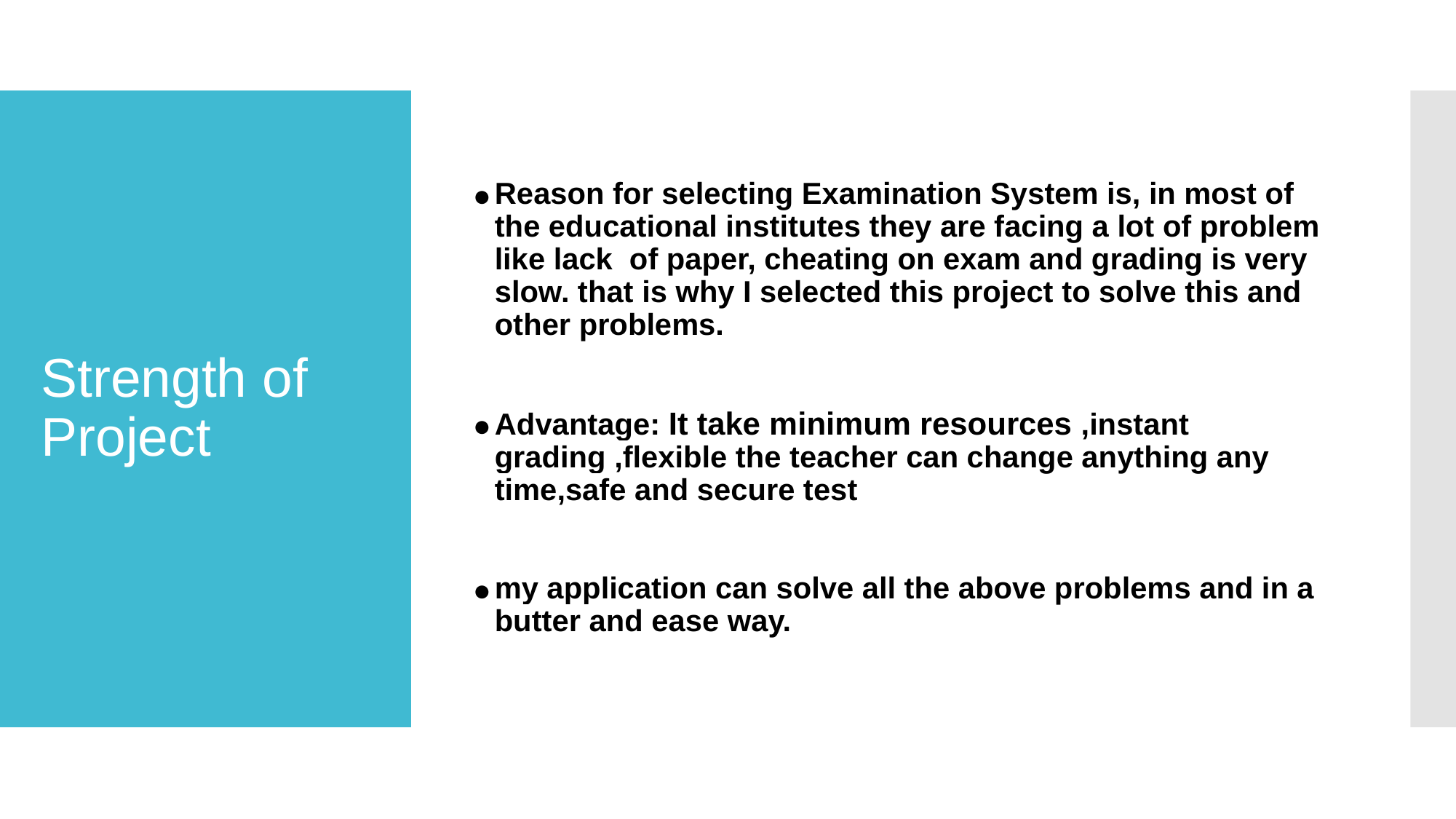

Reason for selecting Examination System is, in most of the educational institutes they are facing a lot of problem like lack  of paper, cheating on exam and grading is very slow. that is why I selected this project to solve this and other problems.

Advantage: It take minimum resources ,instant grading ,flexible the teacher can change anything any time,safe and secure test

my application can solve all the above problems and in a butter and ease way.
# Strength of Project